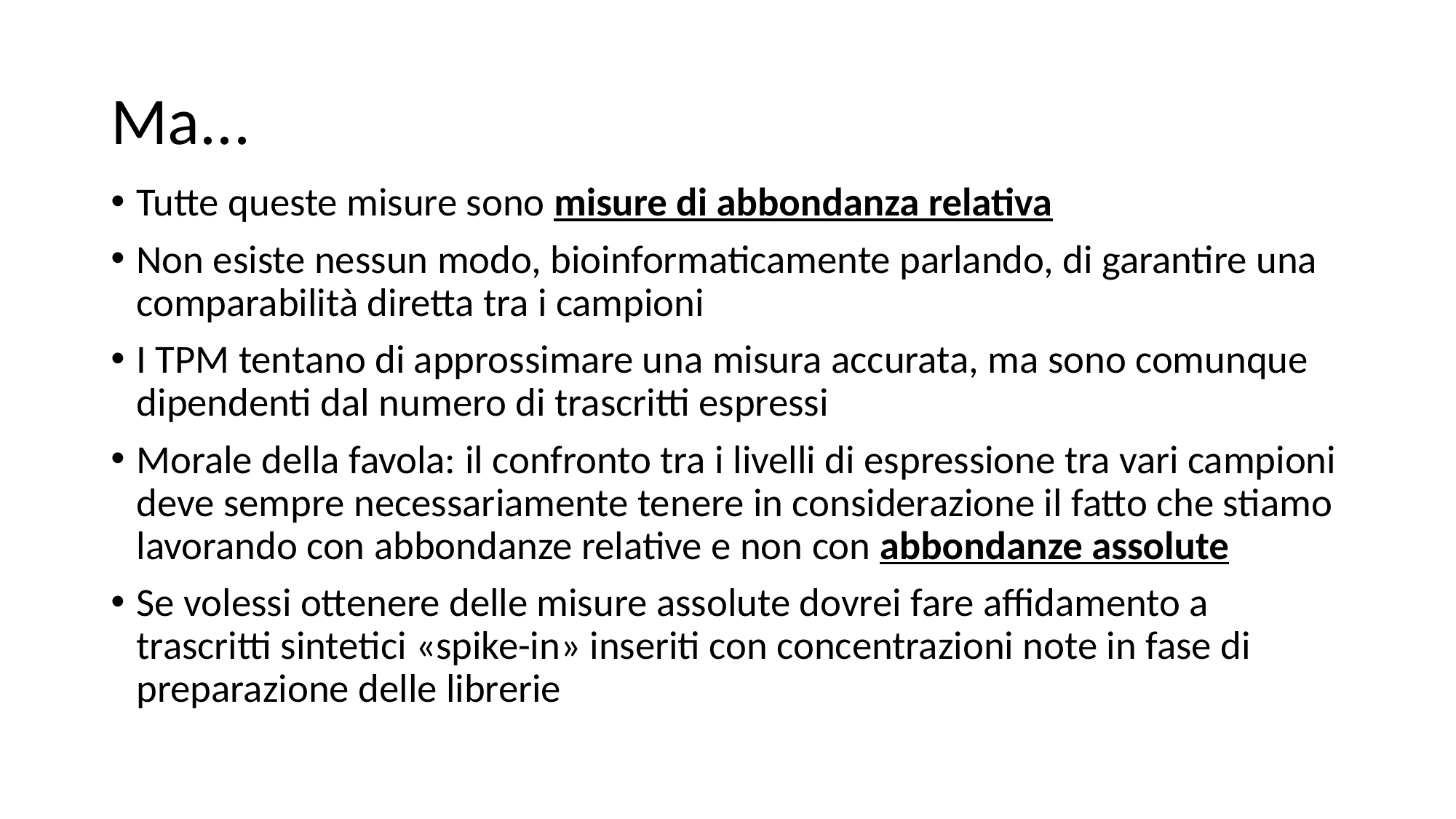

# Ma...
Tutte queste misure sono misure di abbondanza relativa
Non esiste nessun modo, bioinformaticamente parlando, di garantire una comparabilità diretta tra i campioni
I TPM tentano di approssimare una misura accurata, ma sono comunque dipendenti dal numero di trascritti espressi
Morale della favola: il confronto tra i livelli di espressione tra vari campioni deve sempre necessariamente tenere in considerazione il fatto che stiamo lavorando con abbondanze relative e non con abbondanze assolute
Se volessi ottenere delle misure assolute dovrei fare affidamento a trascritti sintetici «spike-in» inseriti con concentrazioni note in fase di preparazione delle librerie